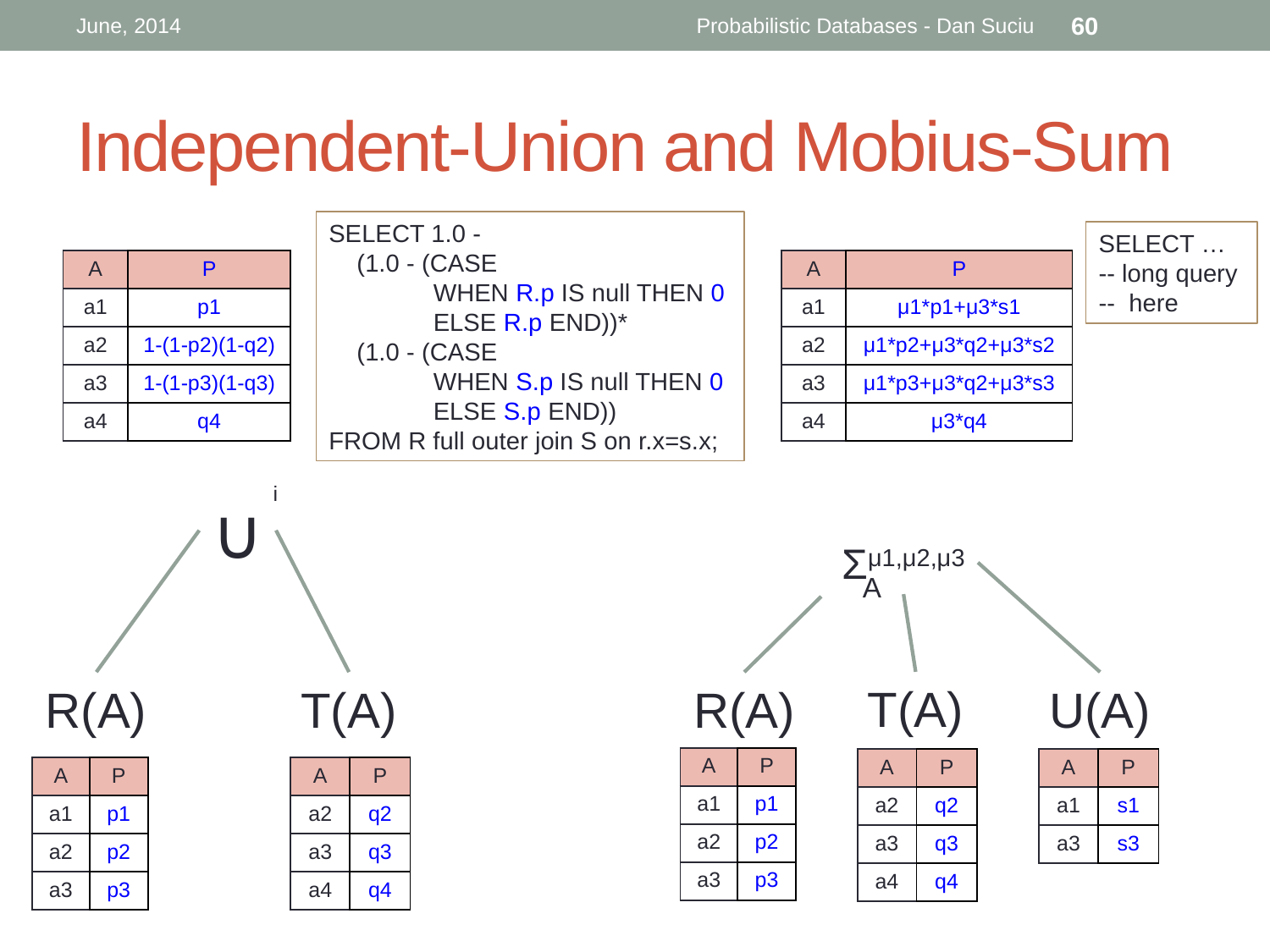

June, 2014
Probabilistic Databases - Dan Suciu
60
# Independent-Union and Mobius-Sum
SELECT 1.0 -
    (1.0 - (CASE
               WHEN R.p IS null THEN 0
               ELSE R.p END))*
    (1.0 - (CASE
               WHEN S.p IS null THEN 0
               ELSE S.p END))
FROM R full outer join S on r.x=s.x;
SELECT …
-- long query
--  here
| A | P |
| --- | --- |
| a1 | p1 |
| a2 | 1-(1-p2)(1-q2) |
| a3 | 1-(1-p3)(1-q3) |
| a4 | q4 |
| A | P |
| --- | --- |
| a1 | μ1\*p1+μ3\*s1 |
| a2 | μ1\*p2+μ3\*q2+μ3\*s2 |
| a3 | μ1\*p3+μ3\*q2+μ3\*s3 |
| a4 | μ3\*q4 |
i
∪
Σμ1,μ2,μ3
A
T(A)
R(A)
T(A)
R(A)
U(A)
| A | P |
| --- | --- |
| a1 | p1 |
| a2 | p2 |
| a3 | p3 |
| A | P |
| --- | --- |
| a2 | q2 |
| a3 | q3 |
| a4 | q4 |
| A | P |
| --- | --- |
| a1 | s1 |
| a3 | s3 |
| A | P |
| --- | --- |
| a1 | p1 |
| a2 | p2 |
| a3 | p3 |
| A | P |
| --- | --- |
| a2 | q2 |
| a3 | q3 |
| a4 | q4 |